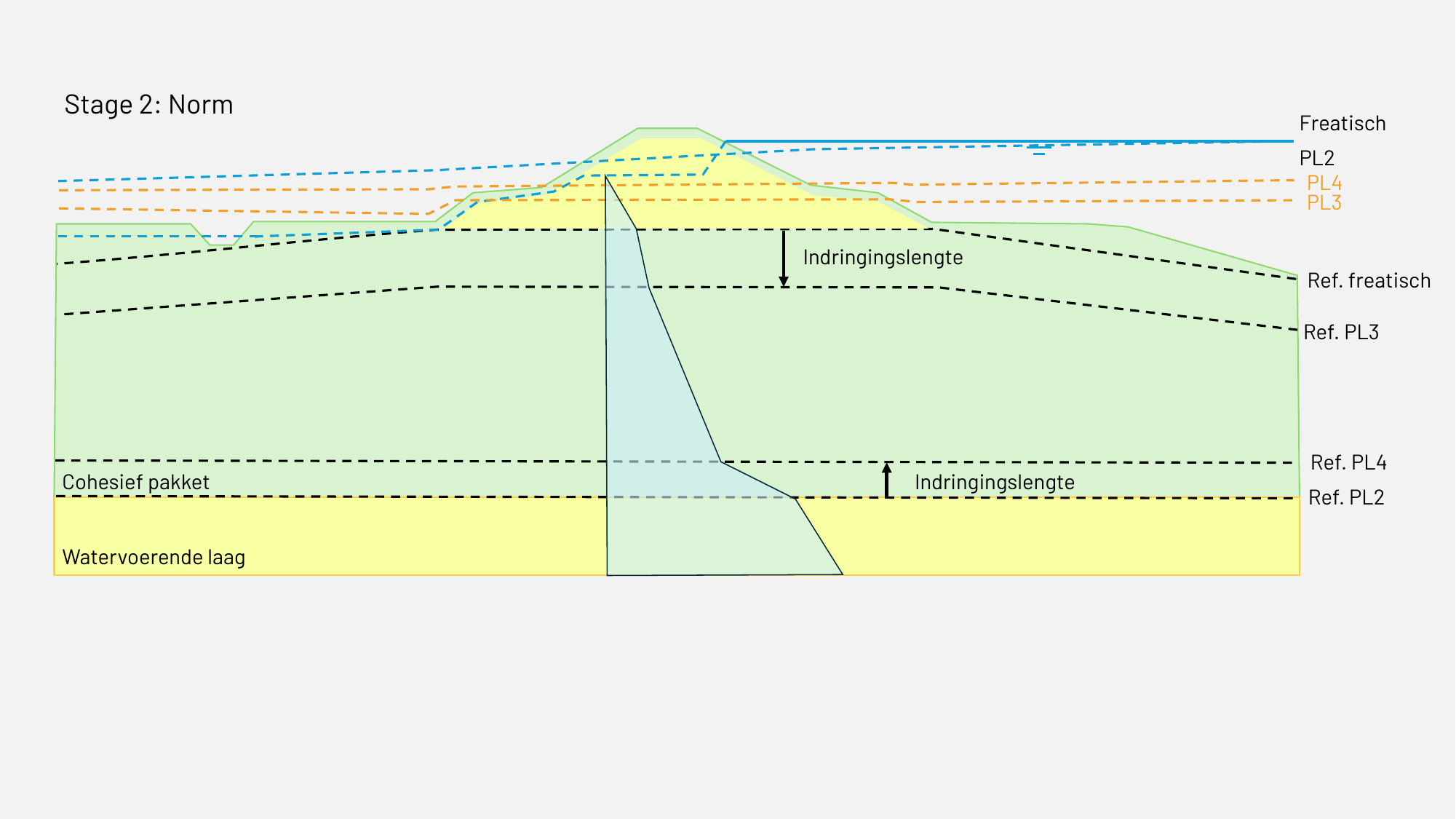

Stage 2: Norm
Freatisch

PL2

PL4

PL3

Indringingslengte
Ref. freatisch

Ref. PL3
Ref. PL4
Cohesief pakket
Indringingslengte
Ref. PL2

Watervoerende laag